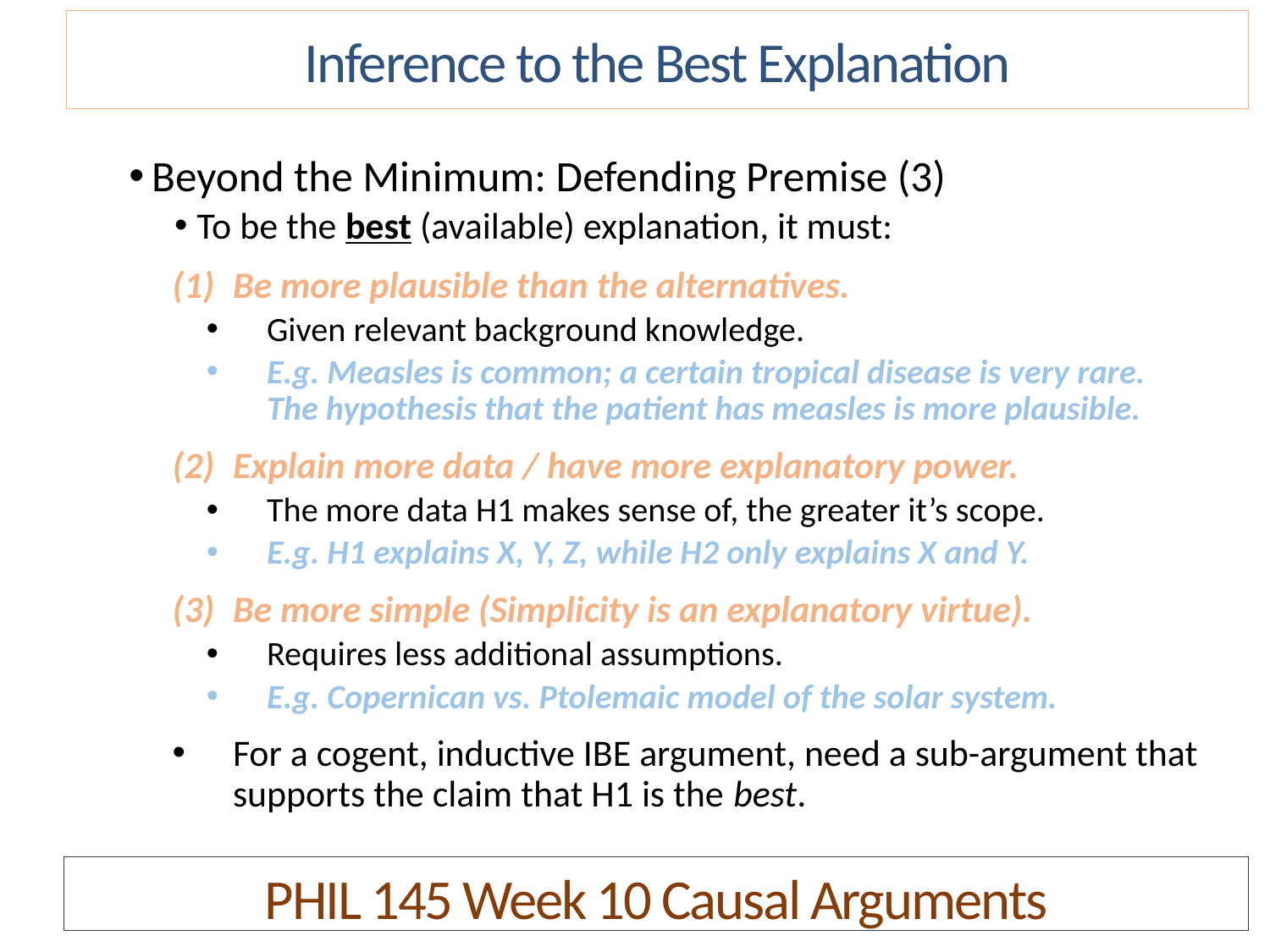

Inference to the Best Explanation
Beyond the Minimum: Defending Premise (3)
To be the best (available) explanation, it must:
Be more plausible than the alternatives.
Given relevant background knowledge.
E.g. Measles is common; a certain tropical disease is very rare. The hypothesis that the patient has measles is more plausible.
Explain more data / have more explanatory power.
The more data H1 makes sense of, the greater it’s scope.
E.g. H1 explains X, Y, Z, while H2 only explains X and Y.
Be more simple (Simplicity is an explanatory virtue).
Requires less additional assumptions.
E.g. Copernican vs. Ptolemaic model of the solar system.
For a cogent, inductive IBE argument, need a sub-argument that supports the claim that H1 is the best.
PHIL 145 Week 10 Causal Arguments